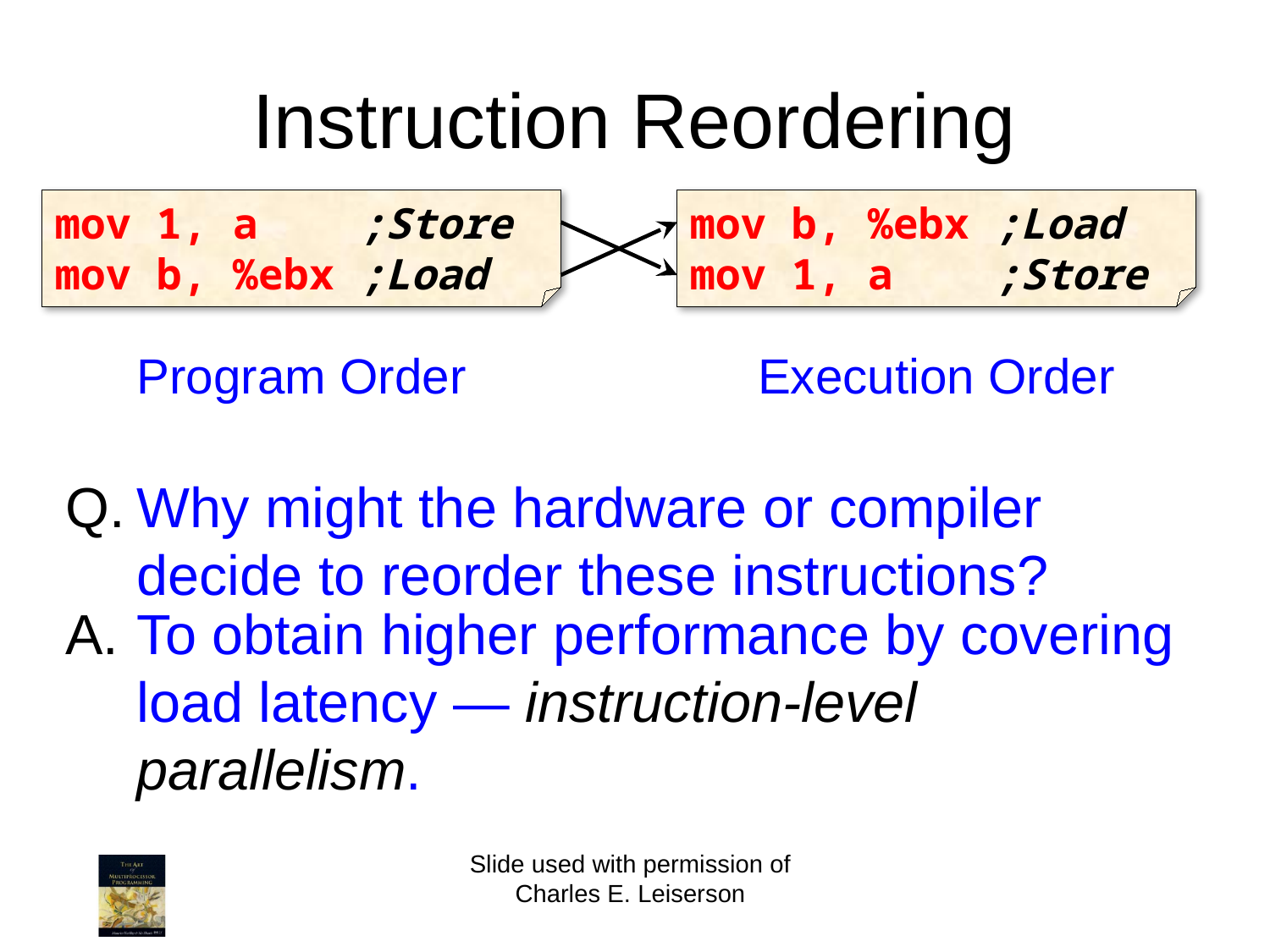

# Instruction Reordering
mov 1, a    ;Store
mov b, %ebx ;Load
mov b, %ebx ;Load
mov 1, a    ;Store

Program Order
Execution Order
Q.	Why might the hardware or compiler decide to reorder these instructions?
A.	To obtain higher performance by covering load latency — instruction-level parallelism.
Slide used with permission of Charles E. Leiserson